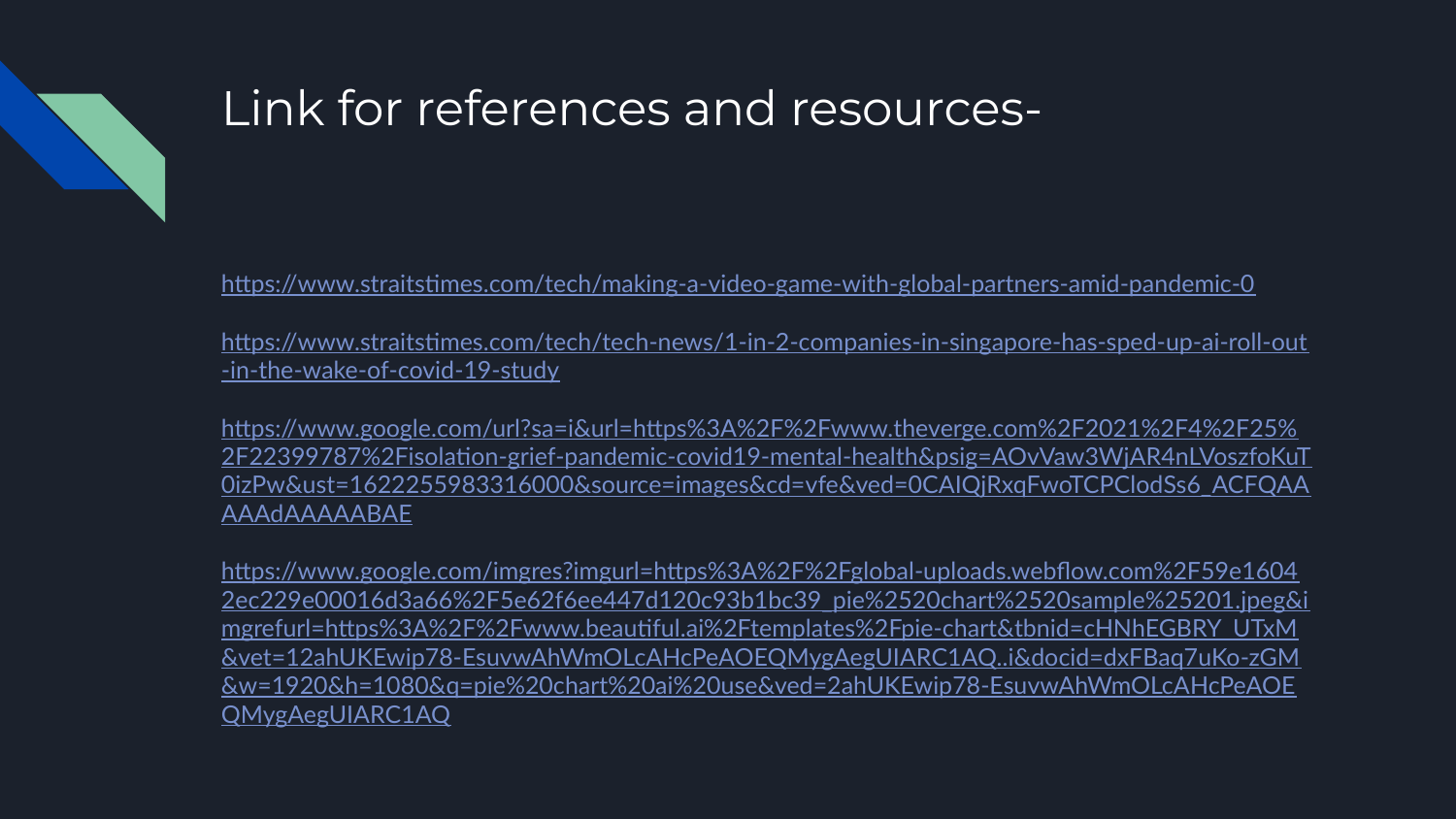

# Link for references and resources-
https://www.straitstimes.com/tech/making-a-video-game-with-global-partners-amid-pandemic-0
https://www.straitstimes.com/tech/tech-news/1-in-2-companies-in-singapore-has-sped-up-ai-roll-out-in-the-wake-of-covid-19-study
https://www.google.com/url?sa=i&url=https%3A%2F%2Fwww.theverge.com%2F2021%2F4%2F25%2F22399787%2Fisolation-grief-pandemic-covid19-mental-health&psig=AOvVaw3WjAR4nLVoszfoKuT0izPw&ust=1622255983316000&source=images&cd=vfe&ved=0CAIQjRxqFwoTCPClodSs6_ACFQAAAAAdAAAAABAE
https://www.google.com/imgres?imgurl=https%3A%2F%2Fglobal-uploads.webflow.com%2F59e16042ec229e00016d3a66%2F5e62f6ee447d120c93b1bc39_pie%2520chart%2520sample%25201.jpeg&imgrefurl=https%3A%2F%2Fwww.beautiful.ai%2Ftemplates%2Fpie-chart&tbnid=cHNhEGBRY_UTxM&vet=12ahUKEwip78-EsuvwAhWmOLcAHcPeAOEQMygAegUIARC1AQ..i&docid=dxFBaq7uKo-zGM&w=1920&h=1080&q=pie%20chart%20ai%20use&ved=2ahUKEwip78-EsuvwAhWmOLcAHcPeAOEQMygAegUIARC1AQ